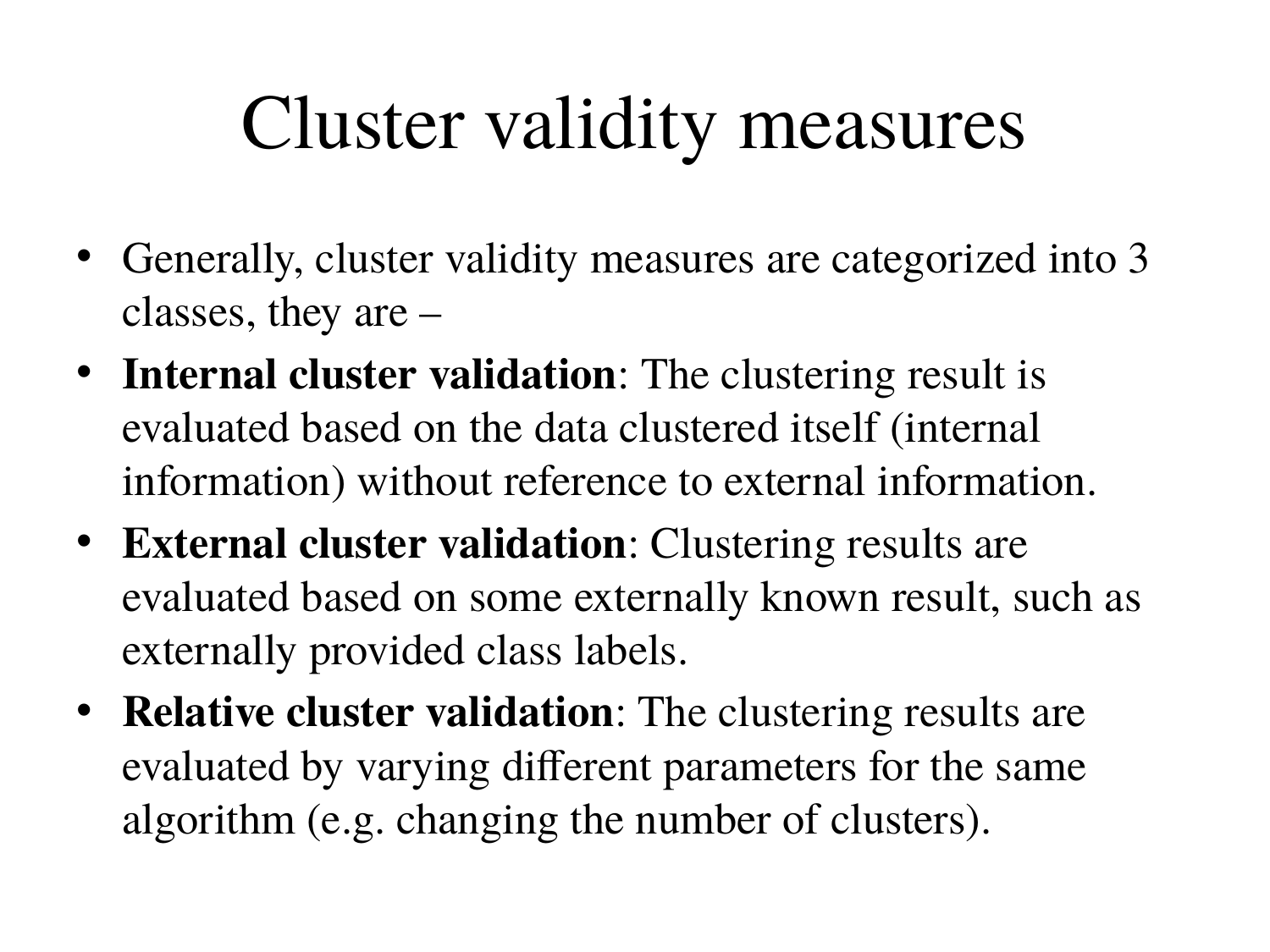

# Cluster validity measures
Generally, cluster validity measures are categorized into 3 classes, they are –
Internal cluster validation: The clustering result is evaluated based on the data clustered itself (internal information) without reference to external information.
External cluster validation: Clustering results are evaluated based on some externally known result, such as externally provided class labels.
Relative cluster validation: The clustering results are evaluated by varying different parameters for the same algorithm (e.g. changing the number of clusters).